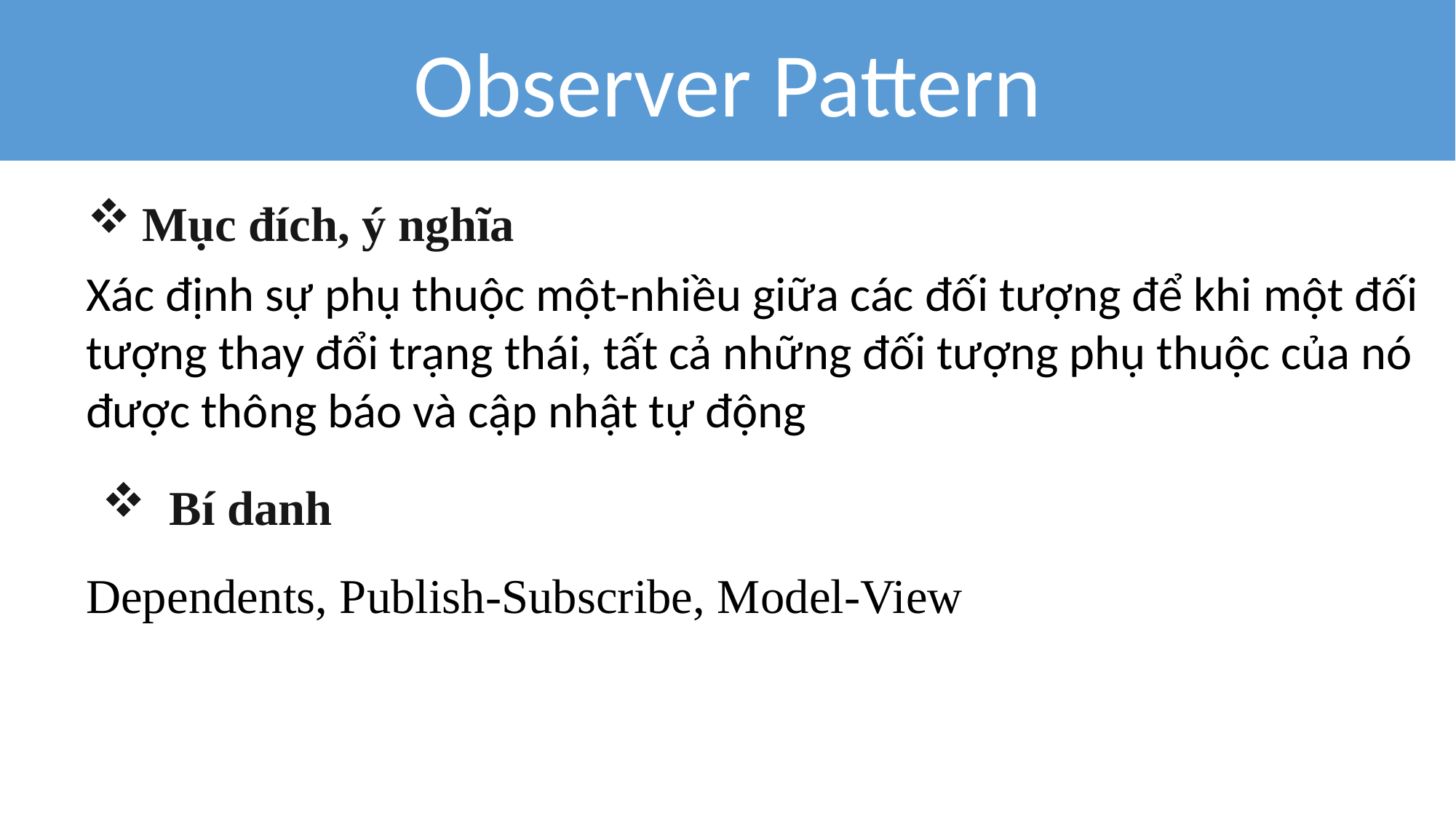

Observer Pattern
Mục đích, ý nghĩa
Xác định sự phụ thuộc một-nhiều giữa các đối tượng để khi một đối tượng thay đổi trạng thái, tất cả những đối tượng phụ thuộc của nó được thông báo và cập nhật tự động
 Bí danh
Dependents, Publish-Subscribe, Model-View